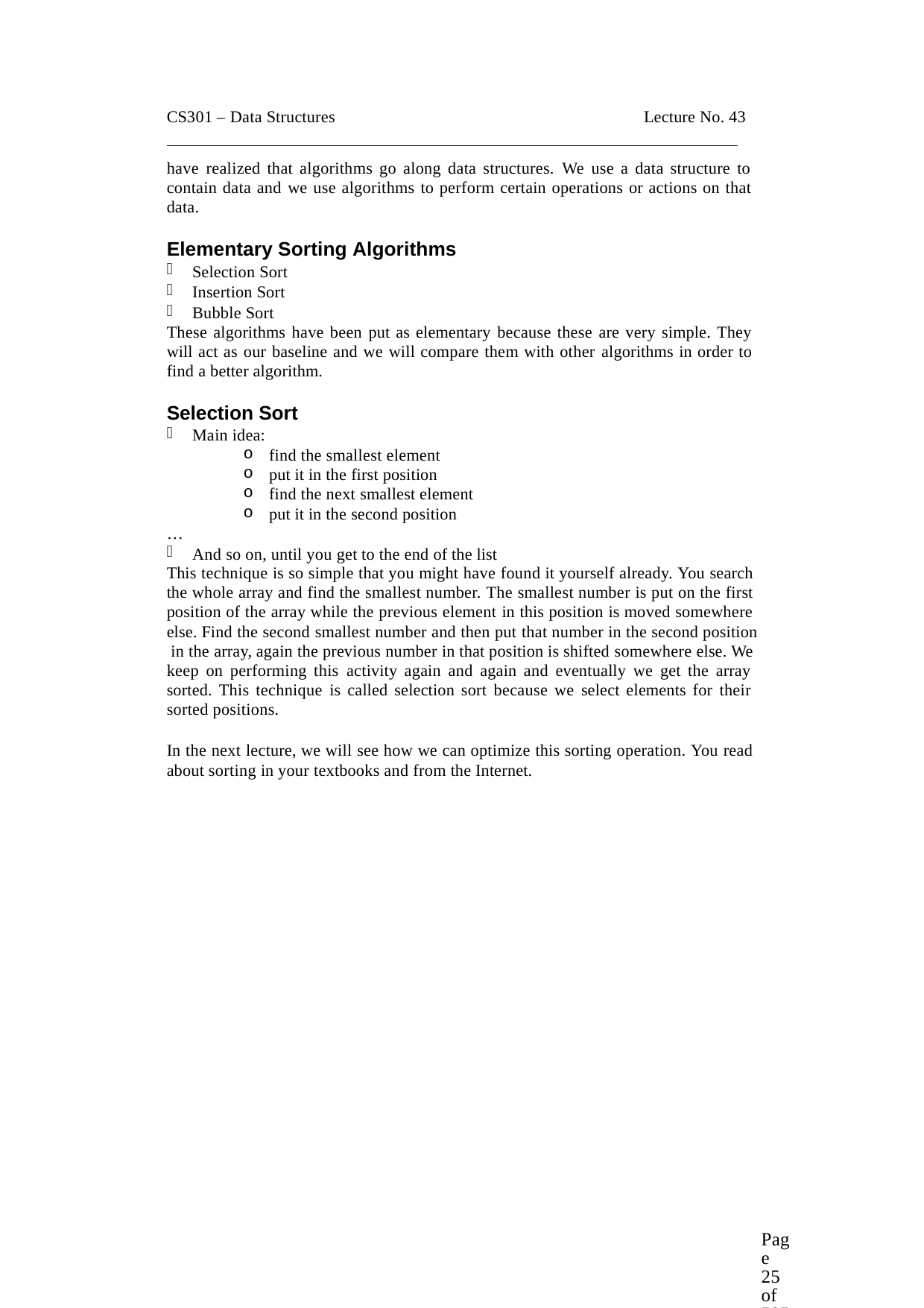

CS301 – Data Structures	Lecture No. 43

have realized that algorithms go along data structures. We use a data structure to  contain data and we use algorithms to perform certain operations or actions on that  data.

Elementary Sorting Algorithms
Selection Sort
Insertion Sort
Bubble Sort
These algorithms have been put as elementary because these are very simple. They  will act as our baseline and we will compare them with other algorithms in order to  find a better algorithm.

Selection Sort
Main idea:
find the smallest element
put it in the first position
find the next smallest element
put it in the second position
…
And so on, until you get to the end of the list
This technique is so simple that you might have found it yourself already. You search  the whole array and find the smallest number. The smallest number is put on the first  position of the array while the previous element in this position is moved somewhere  else. Find the second smallest number and then put that number in the second position  in the array, again the previous number in that position is shifted somewhere else. We  keep on performing this activity again and again and eventually we get the array  sorted. This technique is called selection sort because we select elements for their  sorted positions.

In the next lecture, we will see how we can optimize this sorting operation. You read  about sorting in your textbooks and from the Internet.

Page 25 of 505